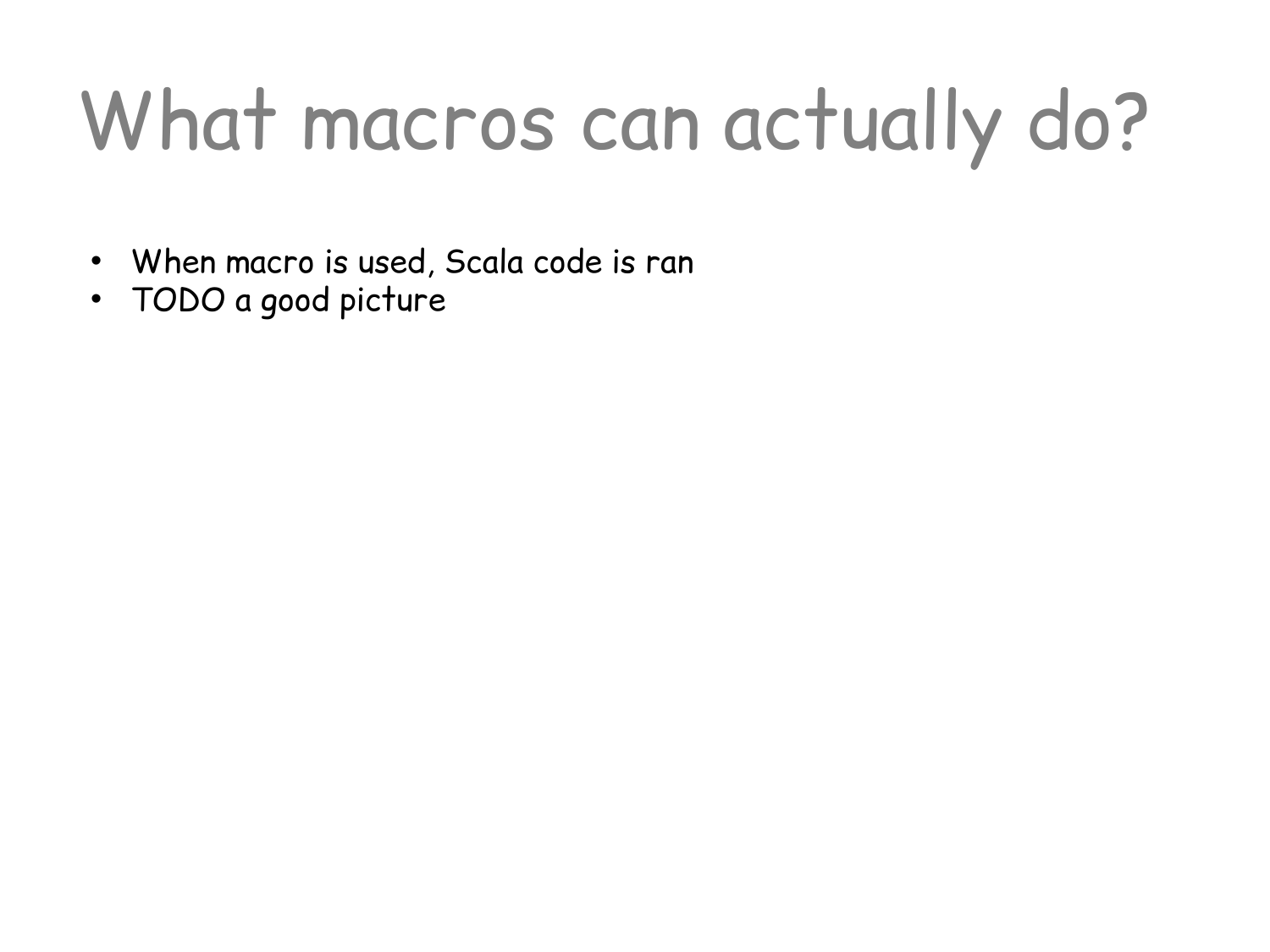

# What macros can actually do?
When macro is used, Scala code is ran
TODO a good picture